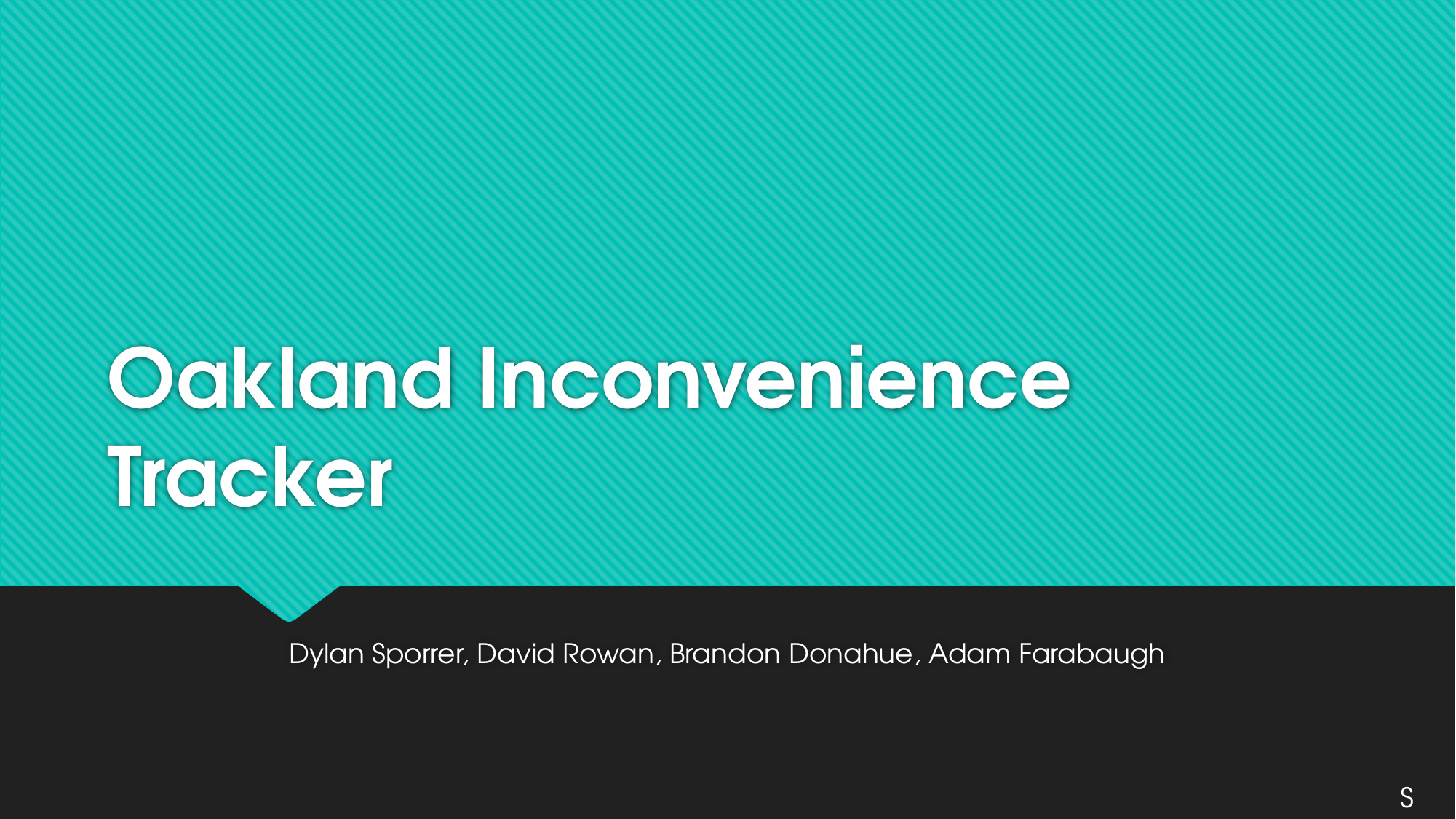

# Oakland Inconvenience Tracker
Dylan Sporrer, David Rowan, Brandon Donahue, Adam Farabaugh
S